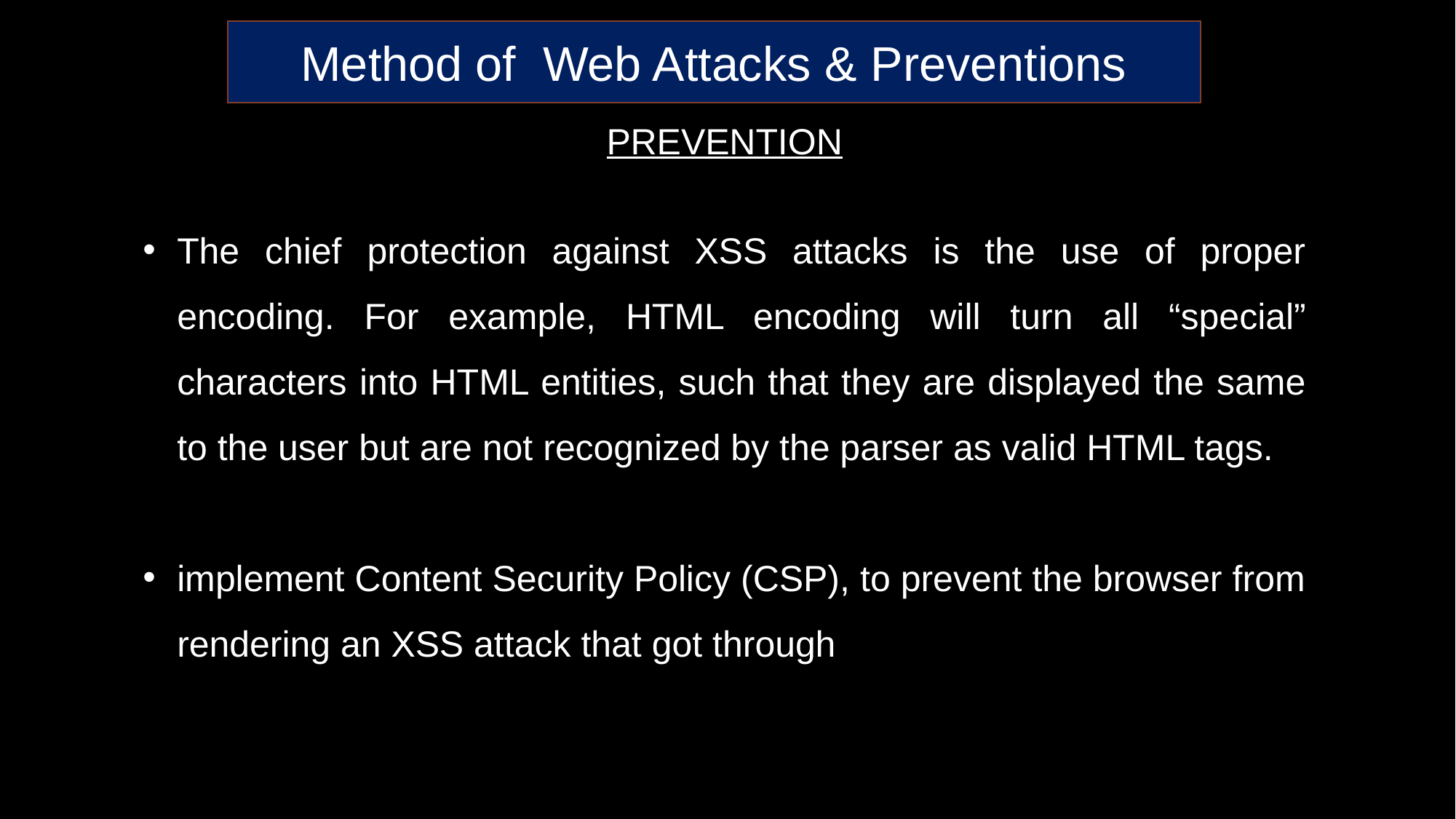

Method of  Web Attacks & Preventions
PREVENTION

The chief protection against XSS attacks is the use of proper encoding. For example, HTML encoding will turn all “special” characters into HTML entities, such that they are displayed the same to the user but are not recognized by the parser as valid HTML tags.

implement Content Security Policy (CSP), to prevent the browser from rendering an XSS attack that got through